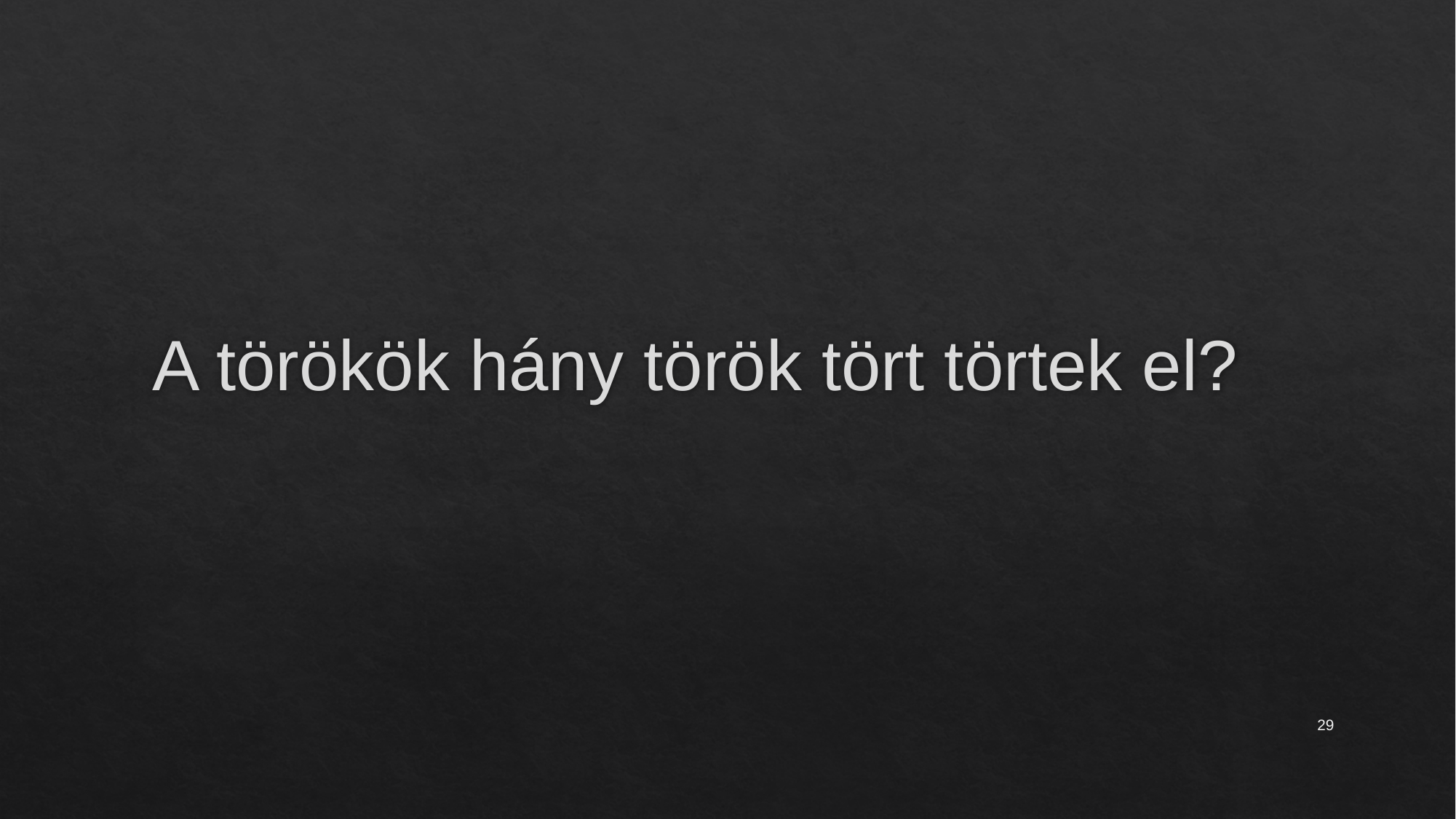

# A törökök hány török tört törtek el?

29